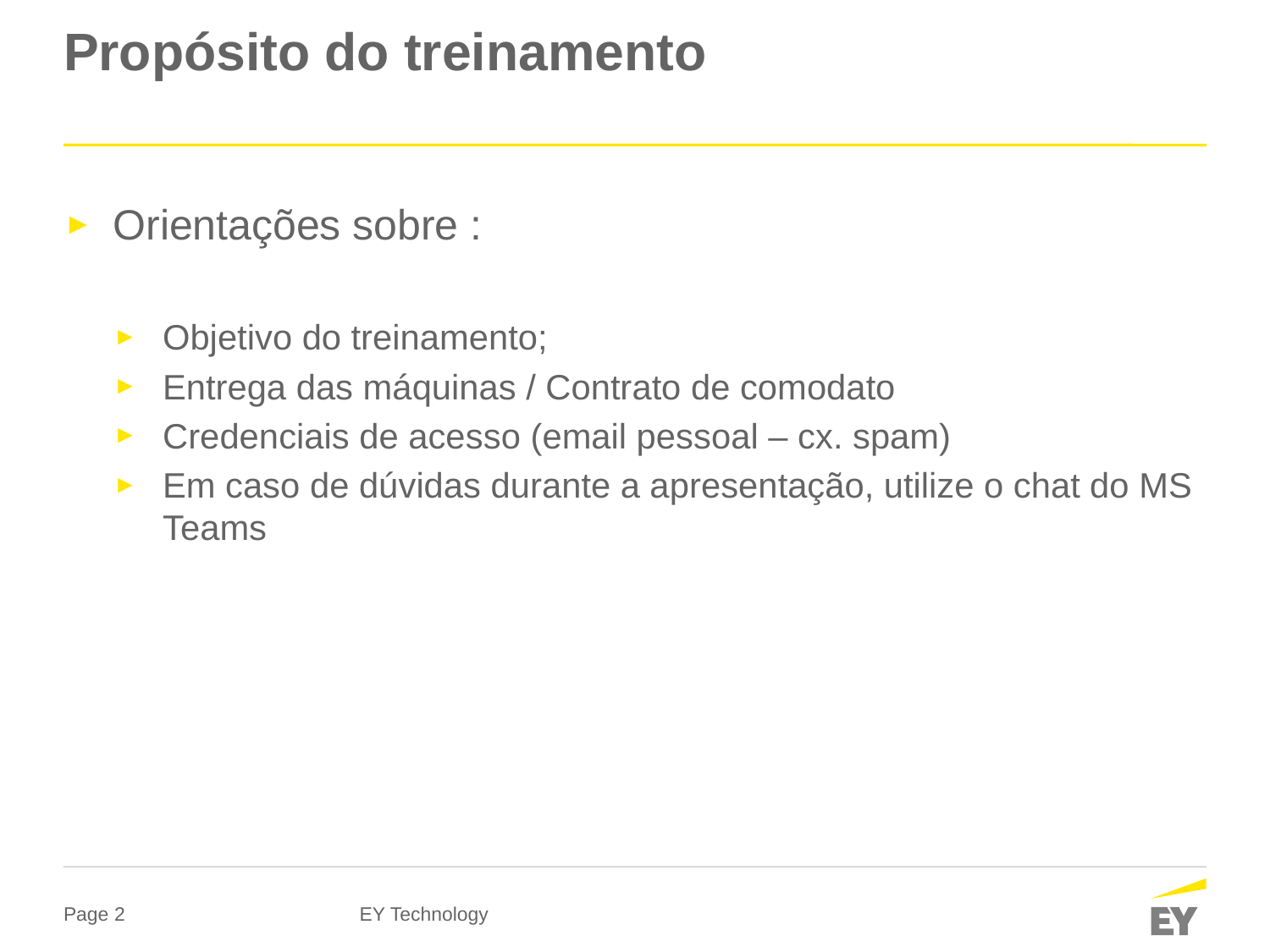

# Propósito do treinamento
Orientações sobre :

Objetivo do treinamento;
Entrega das máquinas / Contrato de comodato
Credenciais de acesso (email pessoal – cx. spam)
Em caso de dúvidas durante a apresentação, utilize o chat do MS Teams

EY Technology